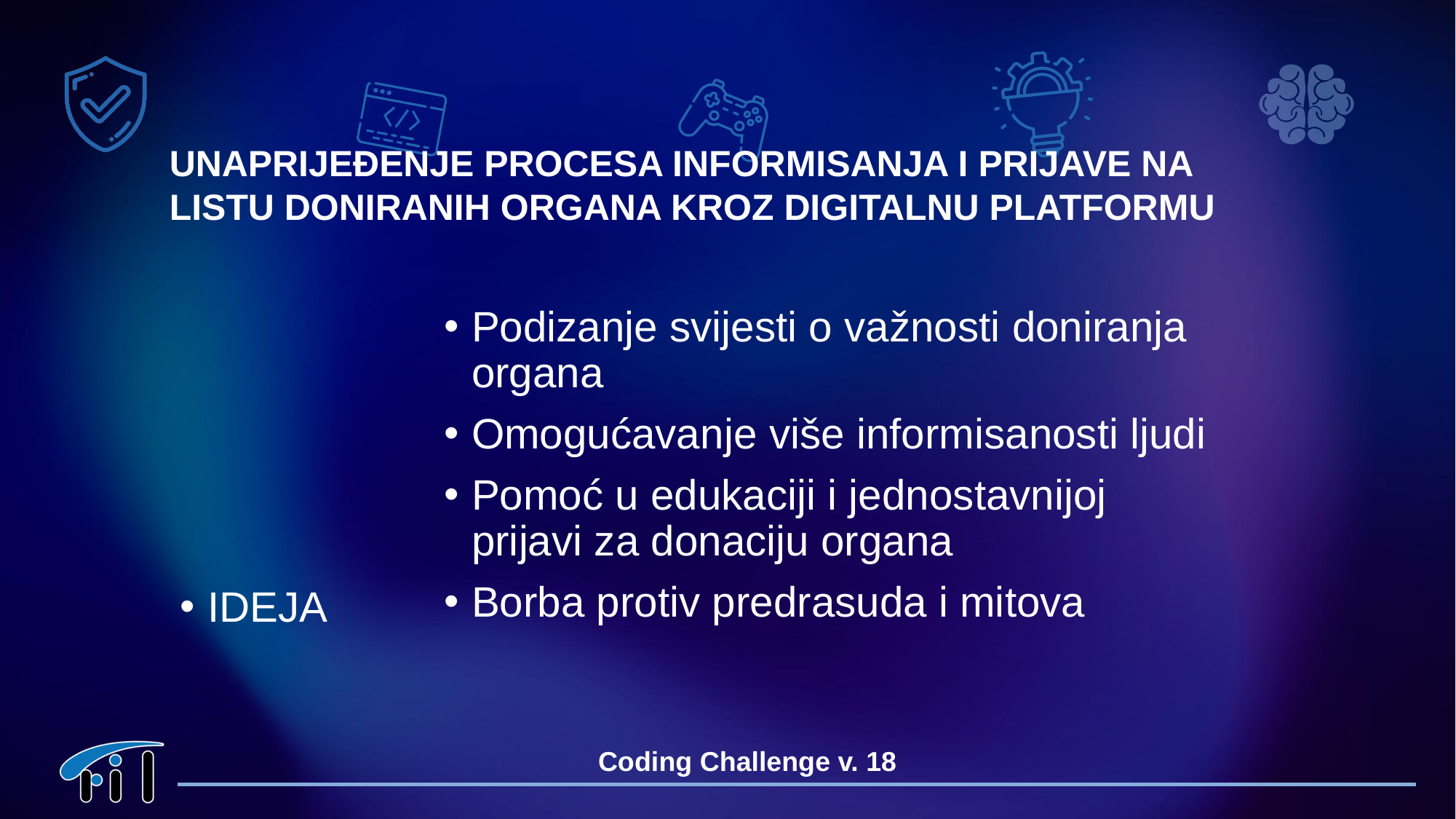

UNAPRIJEĐENJE PROCESA INFORMISANJA I PRIJAVE NA LISTU DONIRANIH ORGANA KROZ DIGITALNU PLATFORMU
Podizanje svijesti o važnosti doniranja organa
Omogućavanje više informisanosti ljudi
Pomoć u edukaciji i jednostavnijoj prijavi za donaciju organa
Borba protiv predrasuda i mitova
IDEJA